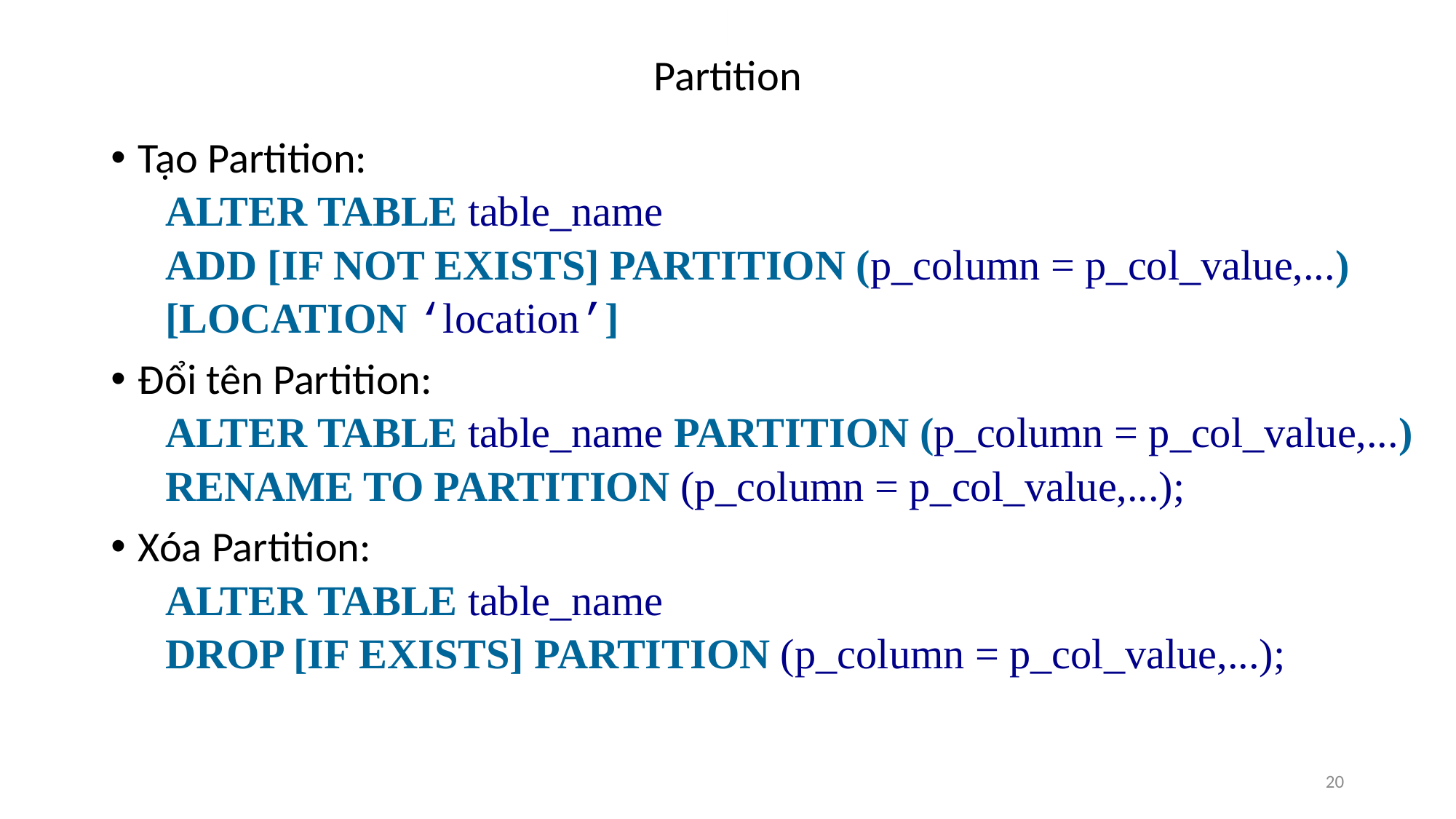

# Partition
Tạo Partition:
ALTER TABLE table_name
ADD [IF NOT EXISTS] PARTITION (p_column = p_col_value,...)
[LOCATION ‘location’]
Đổi tên Partition:
ALTER TABLE table_name PARTITION (p_column = p_col_value,...)
RENAME TO PARTITION (p_column = p_col_value,...);
Xóa Partition:
ALTER TABLE table_name
DROP [IF EXISTS] PARTITION (p_column = p_col_value,...);

20